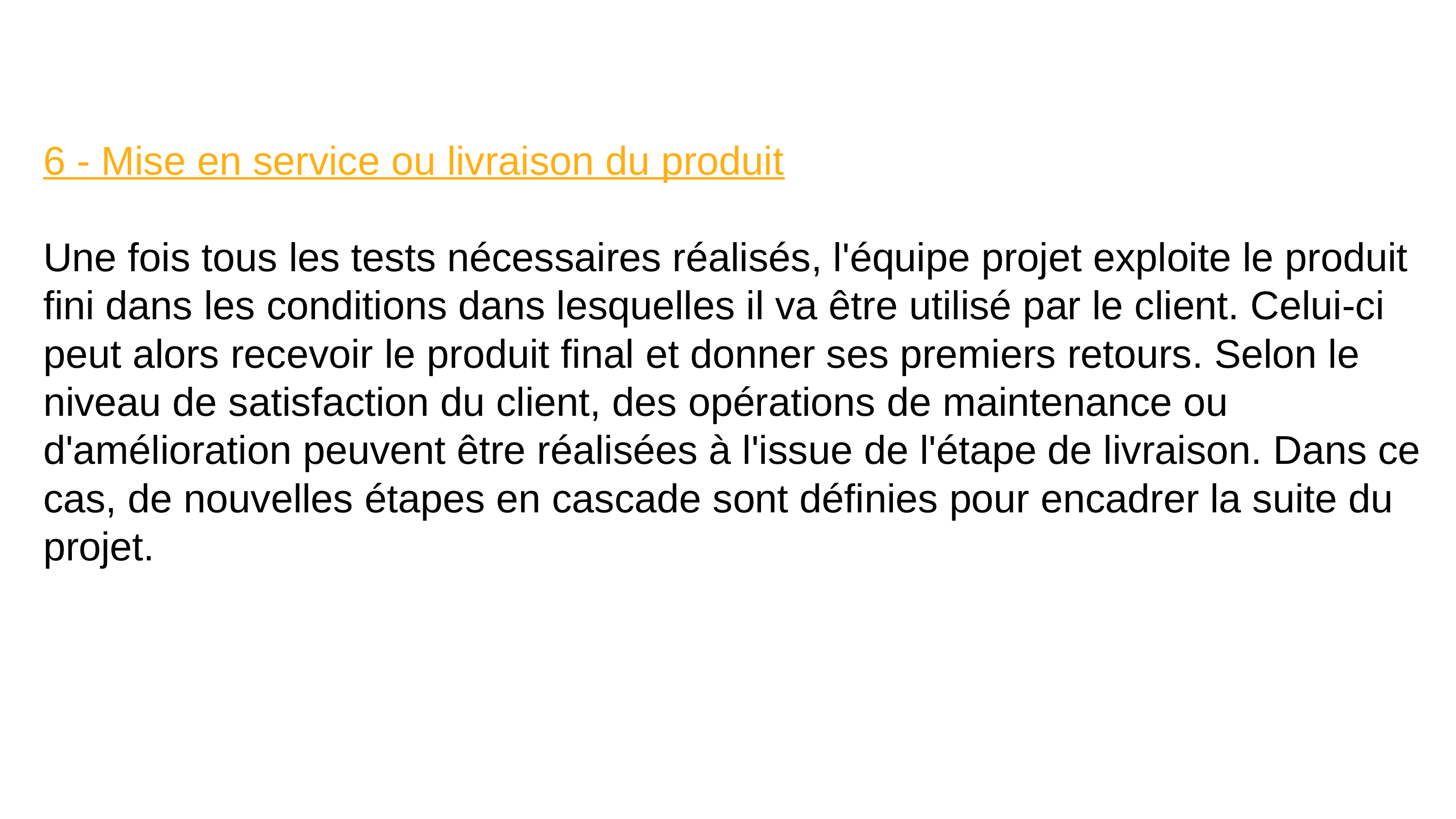

6 - Mise en service ou livraison du produit

Une fois tous les tests nécessaires réalisés, l'équipe projet exploite le produit fini dans les conditions dans lesquelles il va être utilisé par le client. Celui-ci peut alors recevoir le produit final et donner ses premiers retours. Selon le niveau de satisfaction du client, des opérations de maintenance ou d'amélioration peuvent être réalisées à l'issue de l'étape de livraison. Dans ce cas, de nouvelles étapes en cascade sont définies pour encadrer la suite du projet.